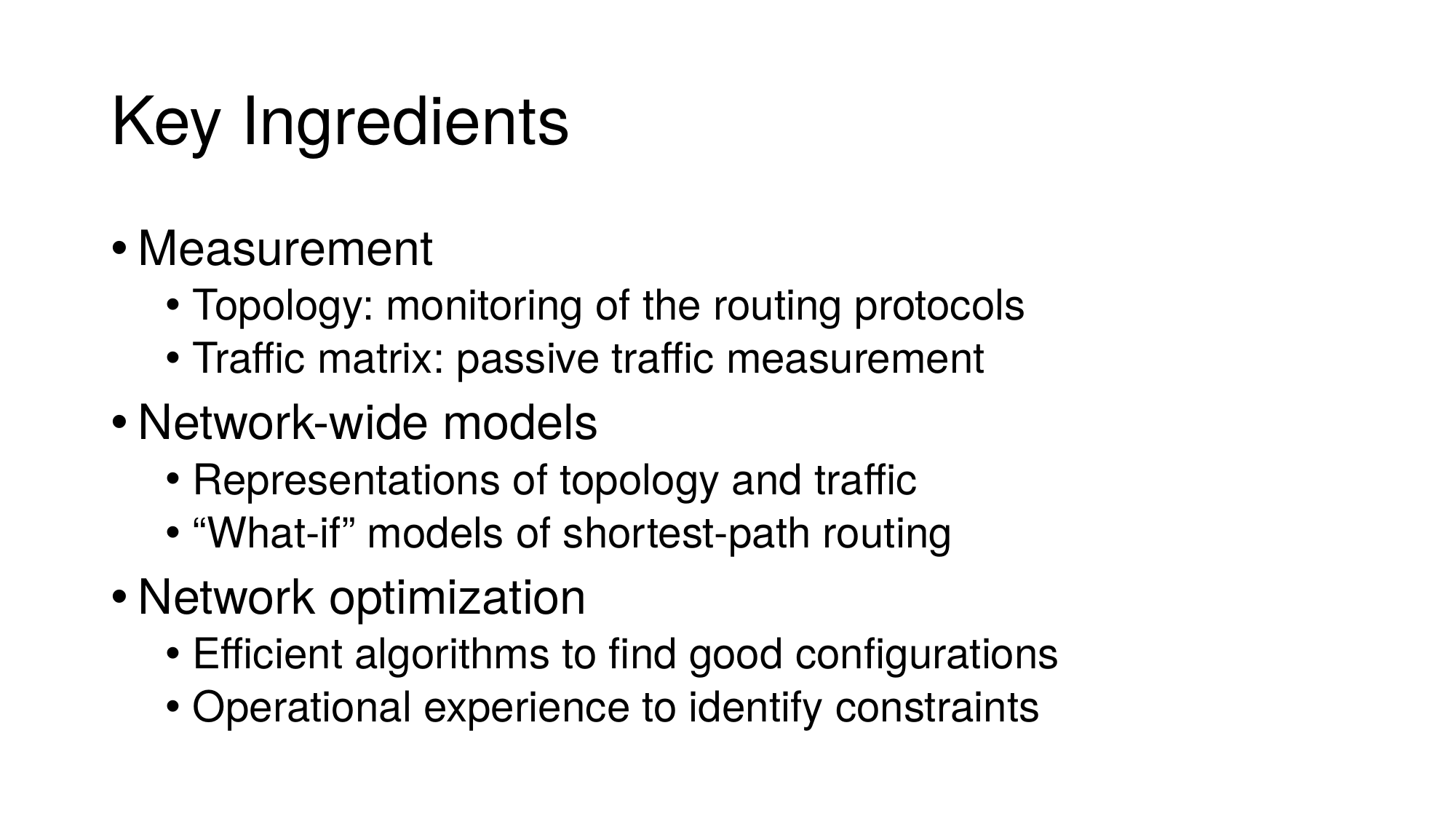

# Key Ingredients
Measurement
Topology: monitoring of the routing protocols
Traffic matrix: passive traffic measurement
Network-wide models
Representations of topology and traffic
“What-if” models of shortest-path routing
Network optimization
Efficient algorithms to find good configurations
Operational experience to identify constraints